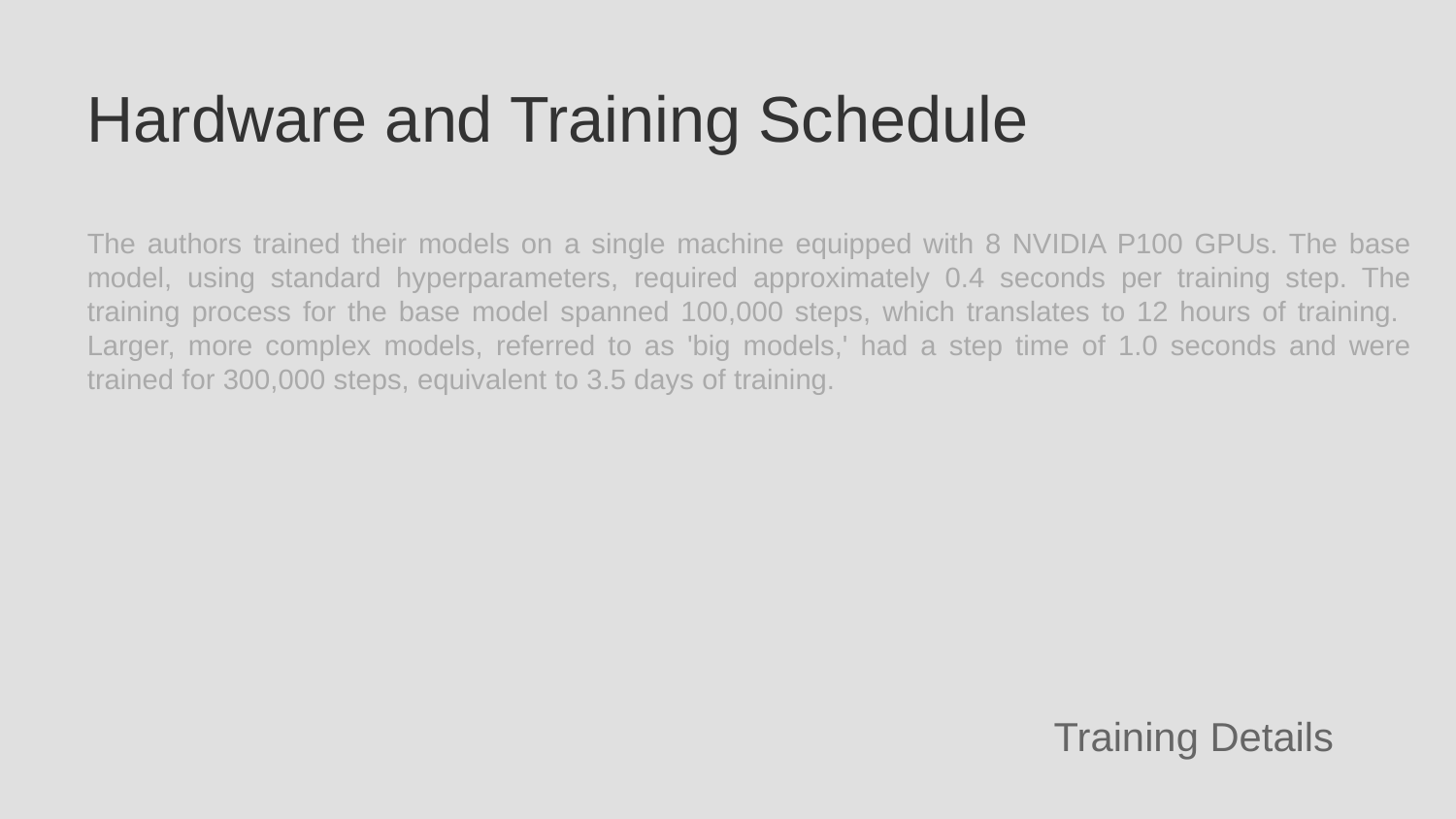

Hardware and Training Schedule
The authors trained their models on a single machine equipped with 8 NVIDIA P100 GPUs. The base model, using standard hyperparameters, required approximately 0.4 seconds per training step. The training process for the base model spanned 100,000 steps, which translates to 12 hours of training.  Larger, more complex models, referred to as 'big models,' had a step time of 1.0 seconds and were trained for 300,000 steps, equivalent to 3.5 days of training.
Training Details